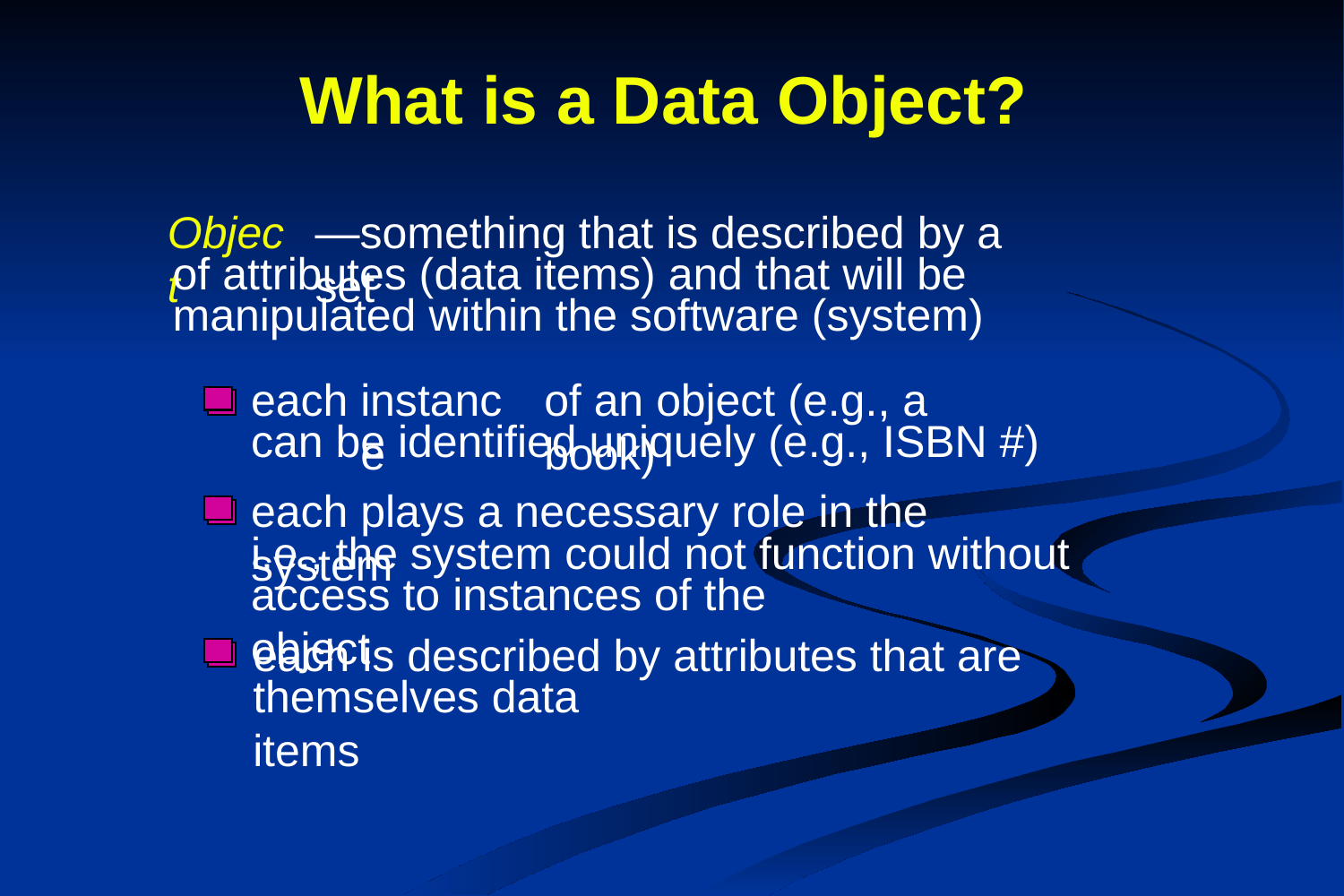

# What is a Data Object?
Object
—something that is described by a set

of attributes (data items) and that will be
manipulated within the software (system)
each
instance
of an object (e.g., a book)

can be identified uniquely (e.g., ISBN #)

each plays a necessary role in the system

i.e., the system could not function without
access to instances of the object

each is described by attributes that are

themselves data items